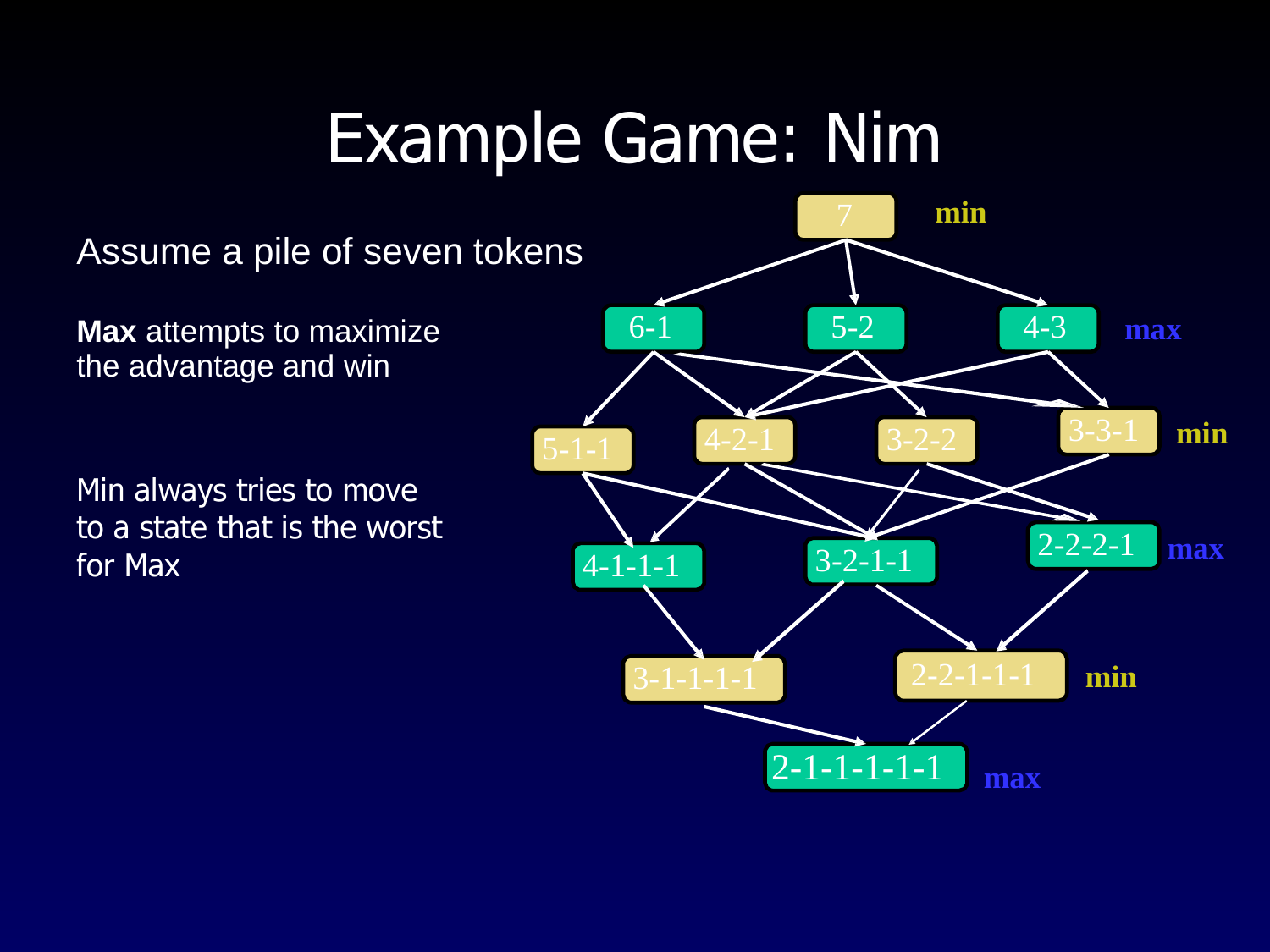

Example
Game:
Nim

min
7
Assume a pile of seven
tokens

6-1
5-2
4-3
max
Max attempts to maximize
the advantage and win

3-3-1

min
4-2-1
3-2-2

5-1-1

Min always tries to move
to a state
that
is
the
worst

2-2-2-1
max

3-2-1-1
for
Max
4-1-1-1

2-2-1-1-1
min
3-1-1-1-1

2-1-1-1-1-1
max